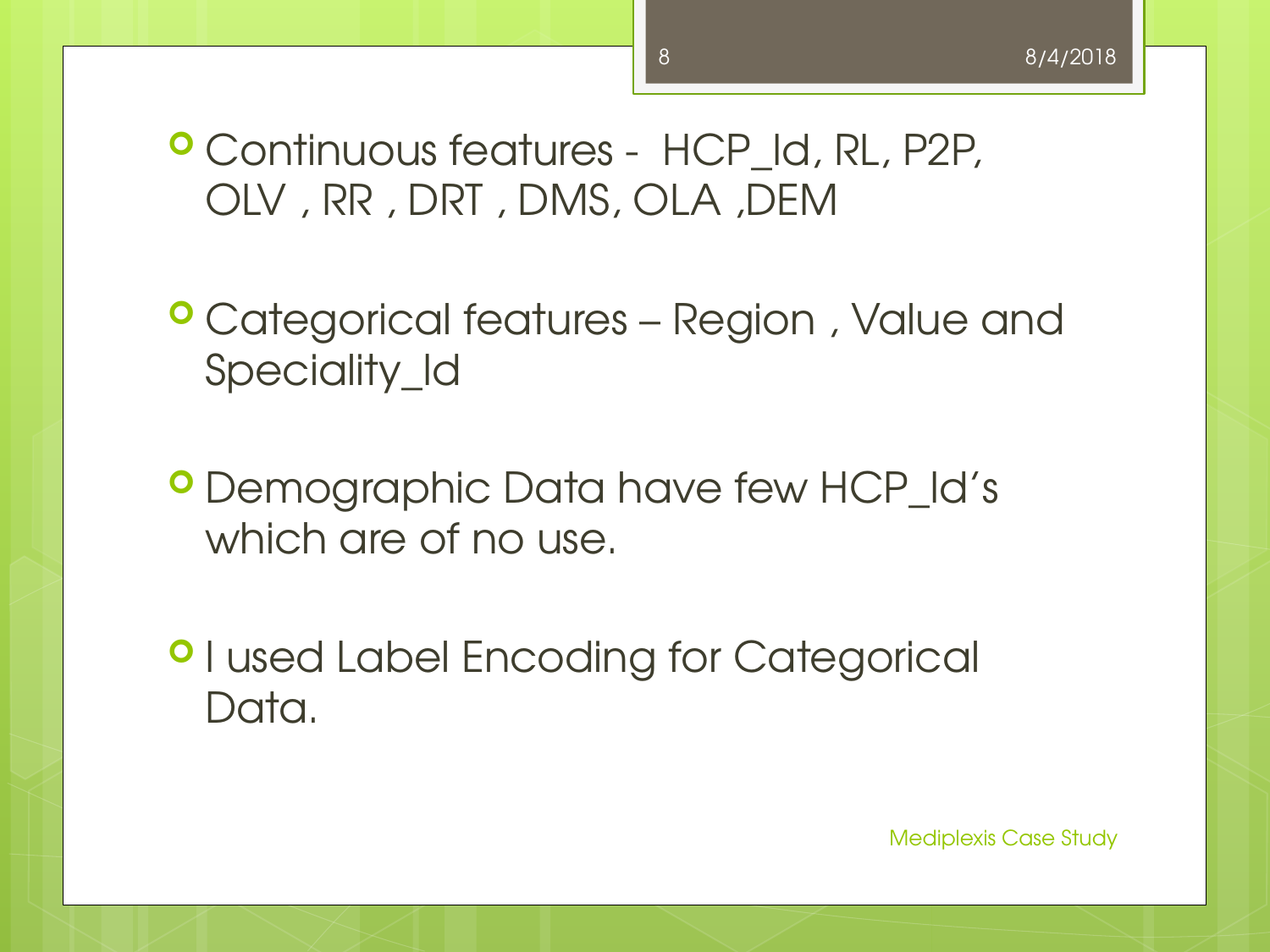

8
8/4/2018
Continuous features -  HCP_Id, RL, P2P, OLV , RR , DRT , DMS, OLA ,DEM

Categorical features – Region , Value and Speciality_Id

Demographic Data have few HCP_Id’s which are of no use.

I used Label Encoding for Categorical Data.

Mediplexis Case Study